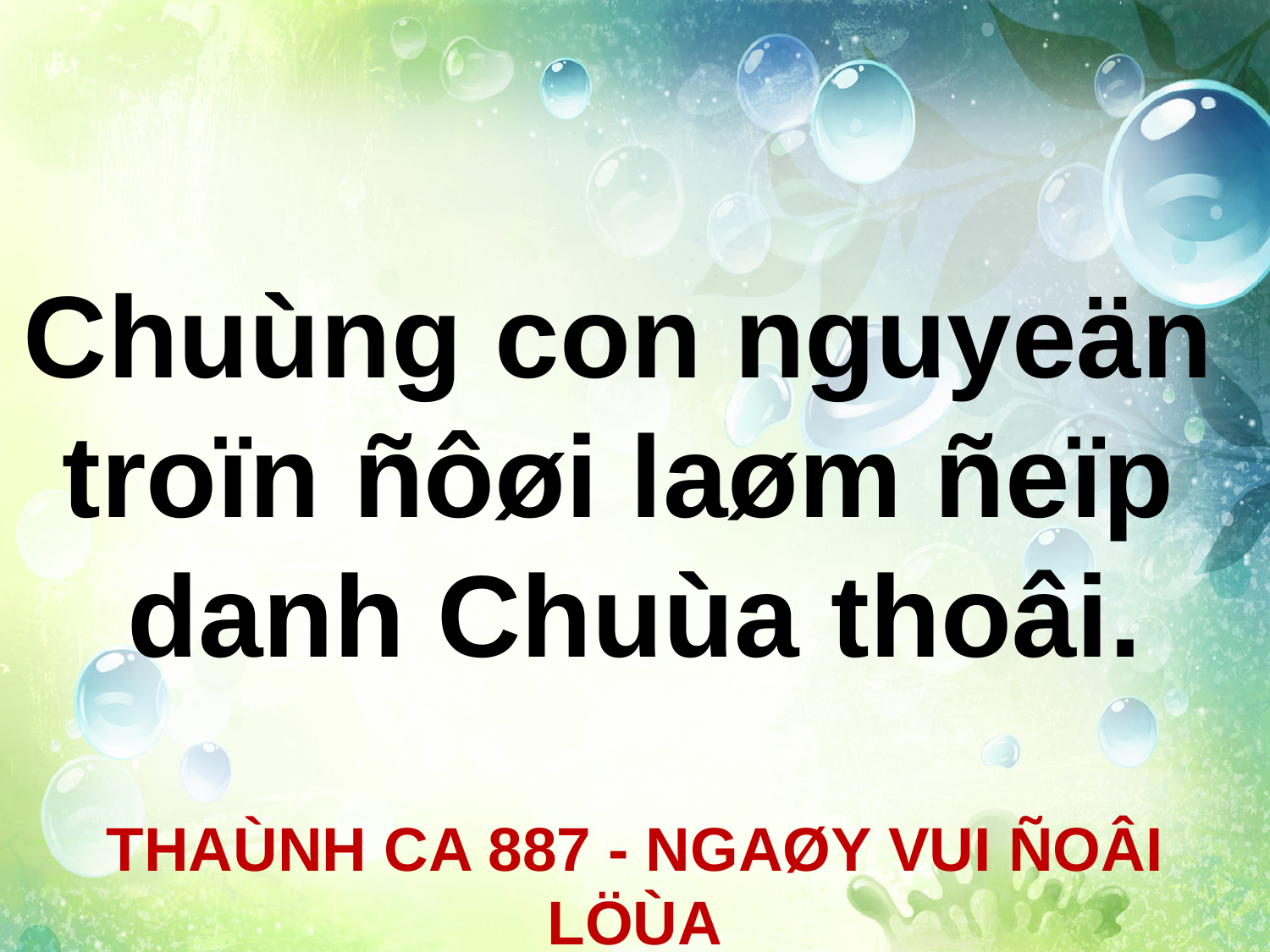

Chuùng con nguyeän
troïn ñôøi laøm ñeïp
danh Chuùa thoâi.
THAÙNH CA 887 - NGAØY VUI ÑOÂI LÖÙA